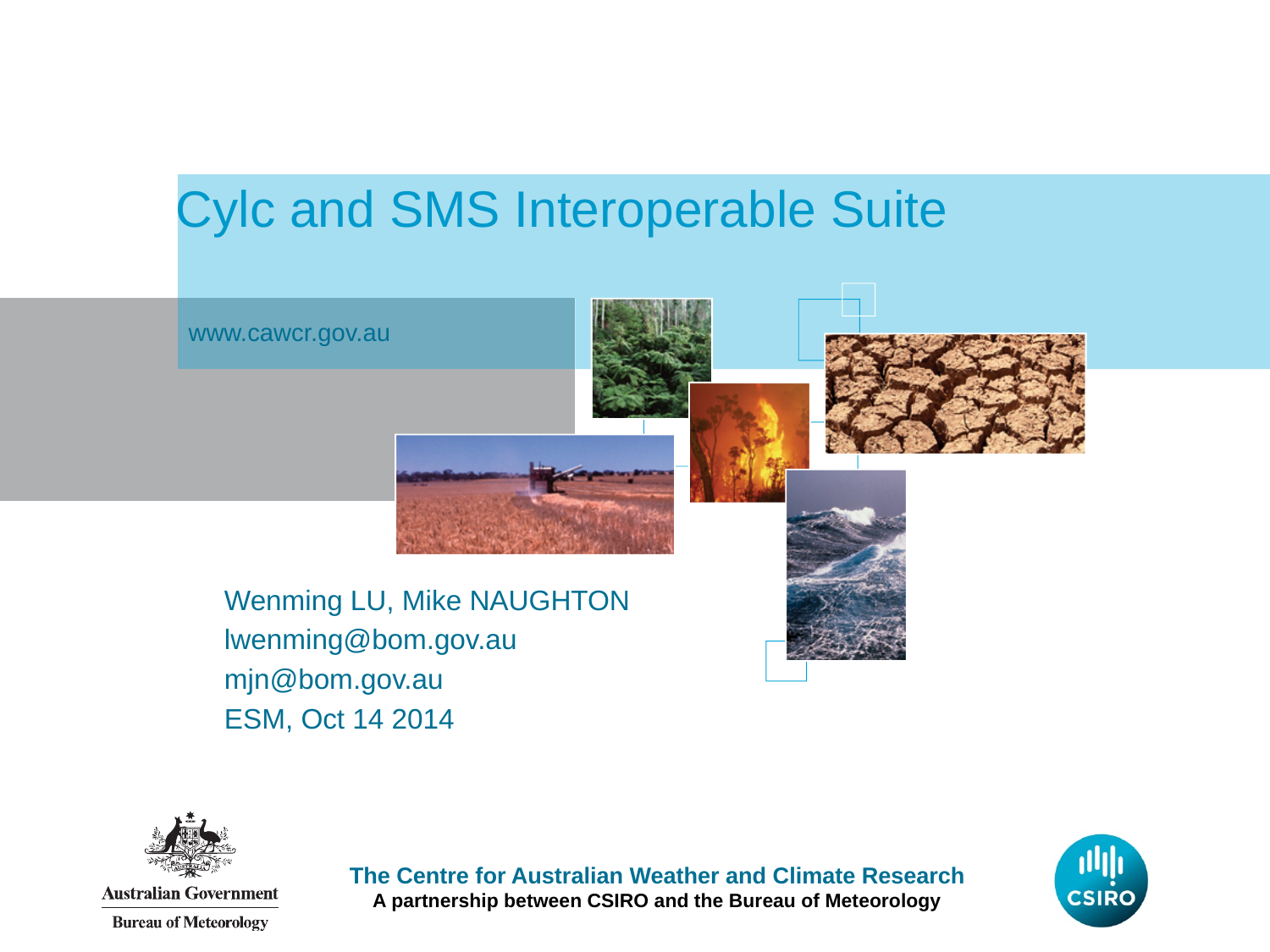

# Cylc and SMS Interoperable Suite
www.cawcr.gov.au
Wenming LU, Mike NAUGHTON
lwenming@bom.gov.au
mjn@bom.gov.au
ESM, Oct 14 2014